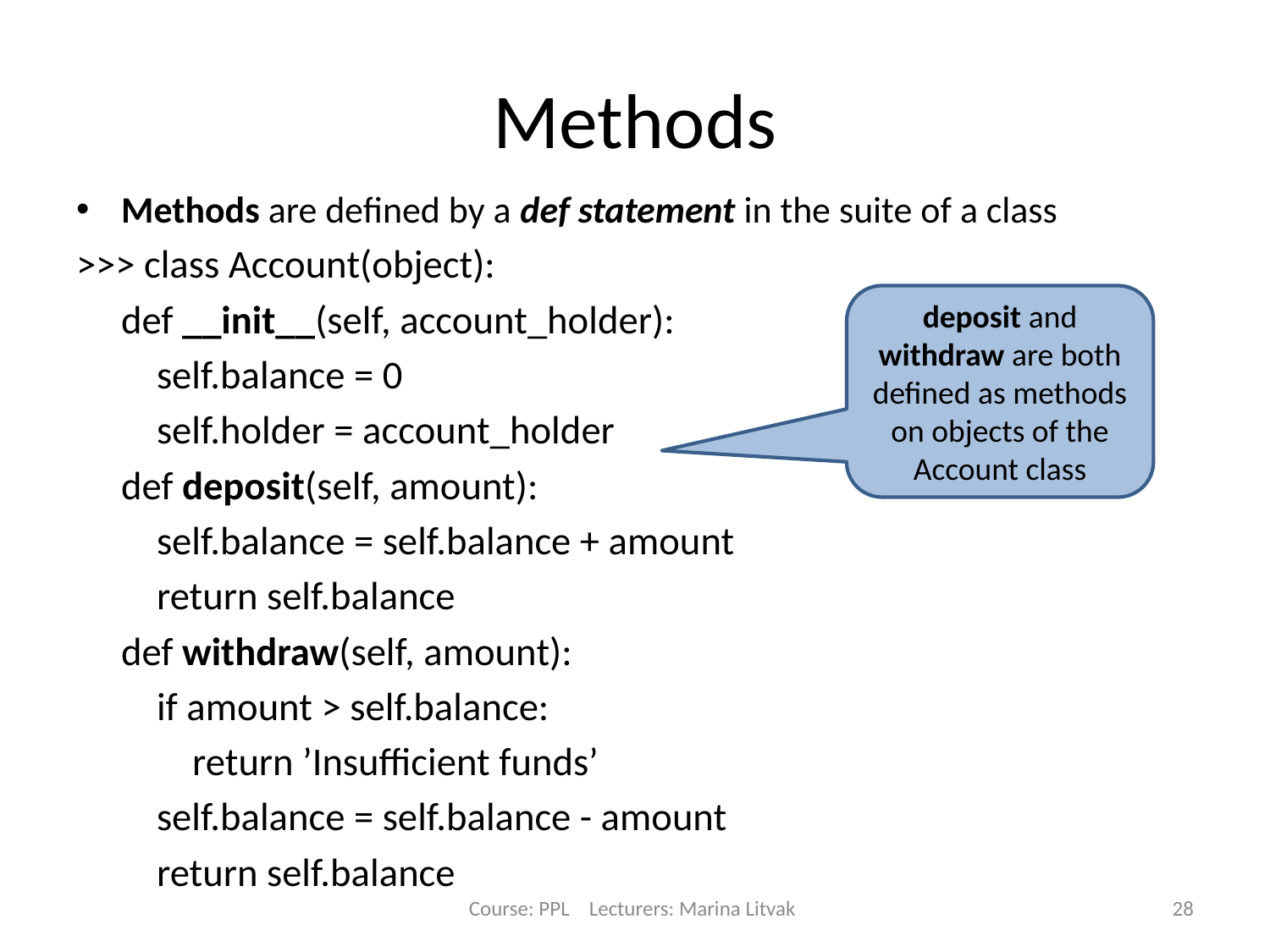

# Methods
Methods are defined by a def statement in the suite of a class
>>> class Account(object):
		def __init__(self, account_holder):
		    self.balance = 0
		    self.holder = account_holder
		def deposit(self, amount):
		    self.balance = self.balance + amount
		    return self.balance
		def withdraw(self, amount):
		    if amount > self.balance:
		        return ’Insufficient funds’
		    self.balance = self.balance - amount
		    return self.balance
deposit and withdraw are both defined as methods on objects of the Account class
Course: PPL    Lecturers: Marina Litvak
28